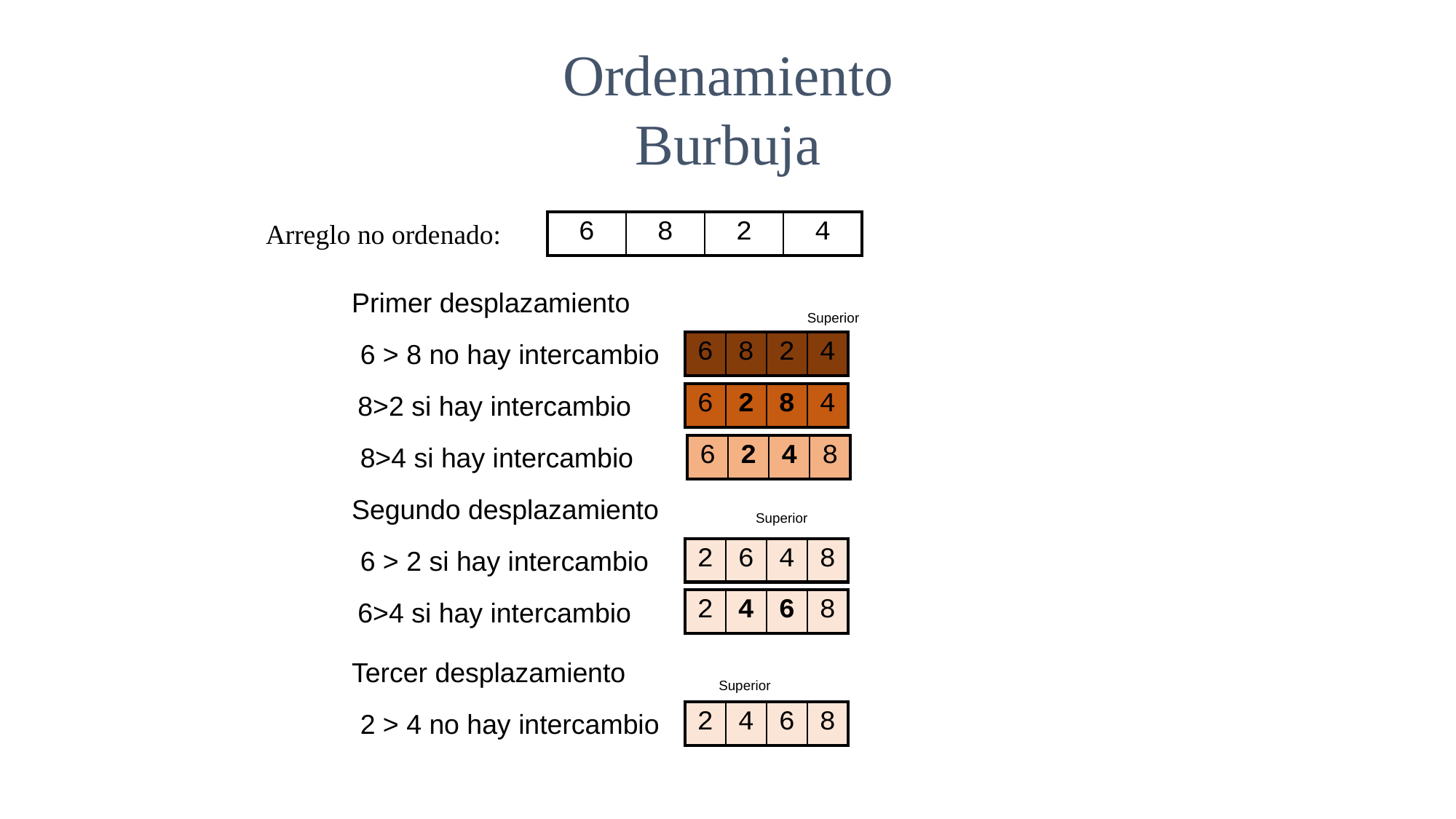

Ordenamiento
Burbuja
Arreglo no ordenado:
| 6 | 8 | 2 | 4 |
| --- | --- | --- | --- |
Primer desplazamiento
Superior
6 > 8 no hay intercambio
| 6 | 8 | 2 | 4 |
| --- | --- | --- | --- |
8>2 si hay intercambio
| 6 | 2 | 8 | 4 |
| --- | --- | --- | --- |
| 6 | 2 | 4 | 8 |
| --- | --- | --- | --- |
8>4 si hay intercambio
Segundo desplazamiento
Superior
| 2 | 6 | 4 | 8 |
| --- | --- | --- | --- |
6 > 2 si hay intercambio
| 2 | 4 | 6 | 8 |
| --- | --- | --- | --- |
6>4 si hay intercambio
Tercer desplazamiento
Superior
| 2 | 4 | 6 | 8 |
| --- | --- | --- | --- |
2 > 4 no hay intercambio